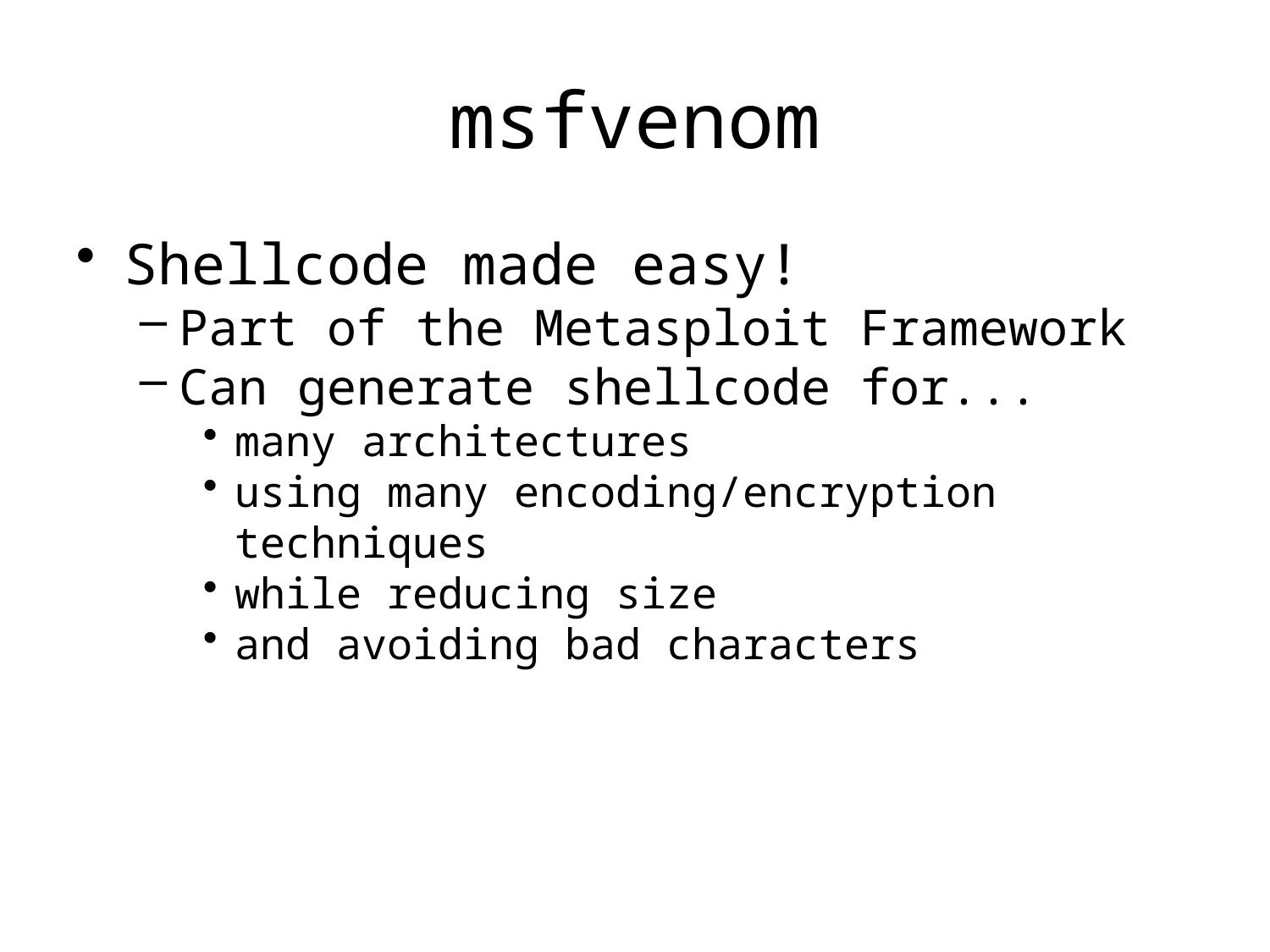

# msfvenom
Shellcode made easy!
Part of the Metasploit Framework
Can generate shellcode for...
many architectures
using many encoding/encryption techniques
while reducing size
and avoiding bad characters